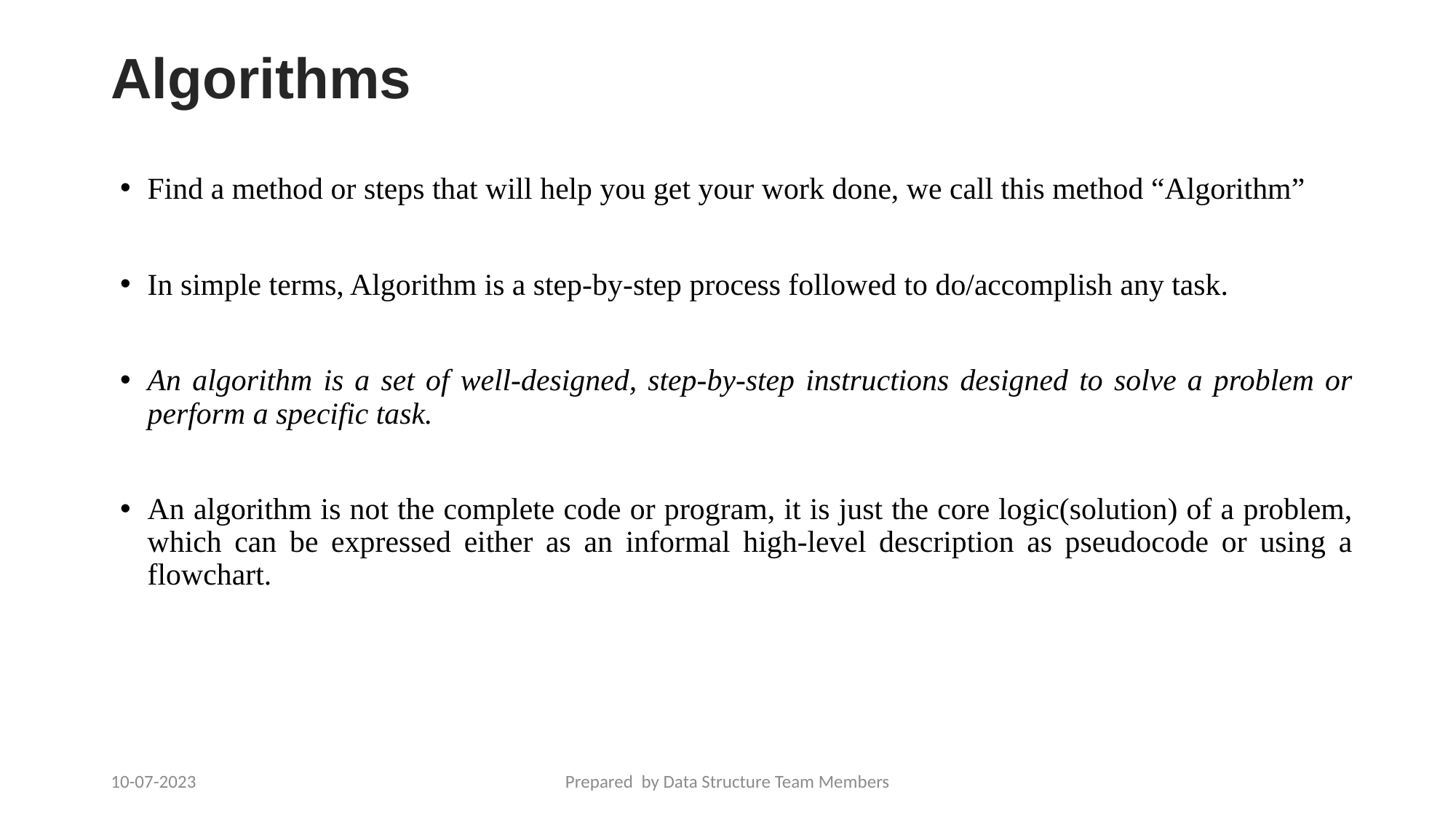

# Algorithms
Find a method or steps that will help you get your work done, we call this method “Algorithm”

In simple terms, Algorithm is a step-by-step process followed to do/accomplish any task.

An algorithm is a set of well-designed, step-by-step instructions designed to solve a problem or perform a specific task.

An algorithm is not the complete code or program, it is just the core logic(solution) of a problem, which can be expressed either as an informal high-level description as pseudocode or using a flowchart.

10-07-2023
Prepared  by Data Structure Team Members